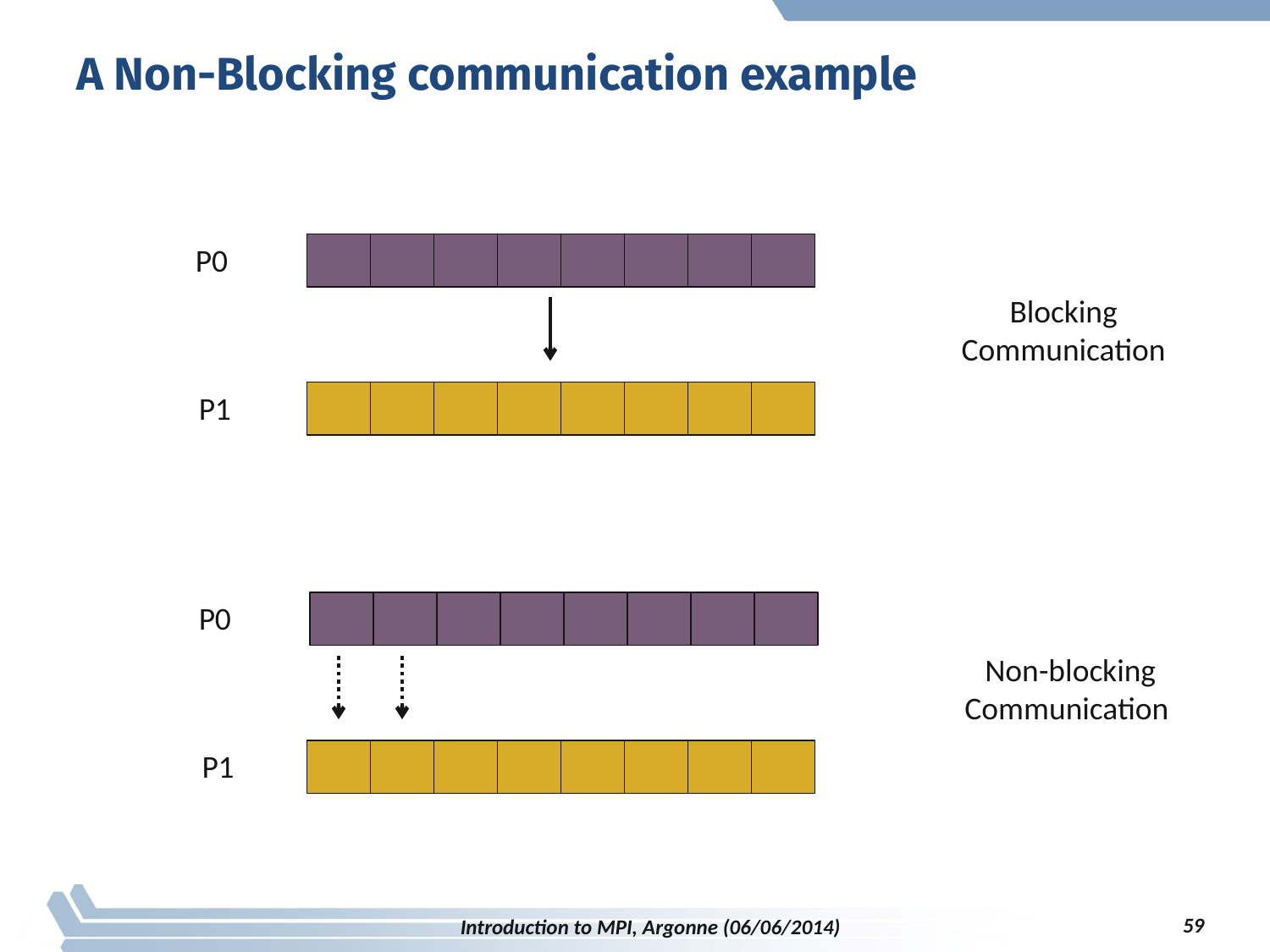

# A Non-Blocking communication example
P0

Blocking Communication
P1

P0

 Non-blocking Communication
P1

59
Introduction to MPI, Argonne (06/06/2014)